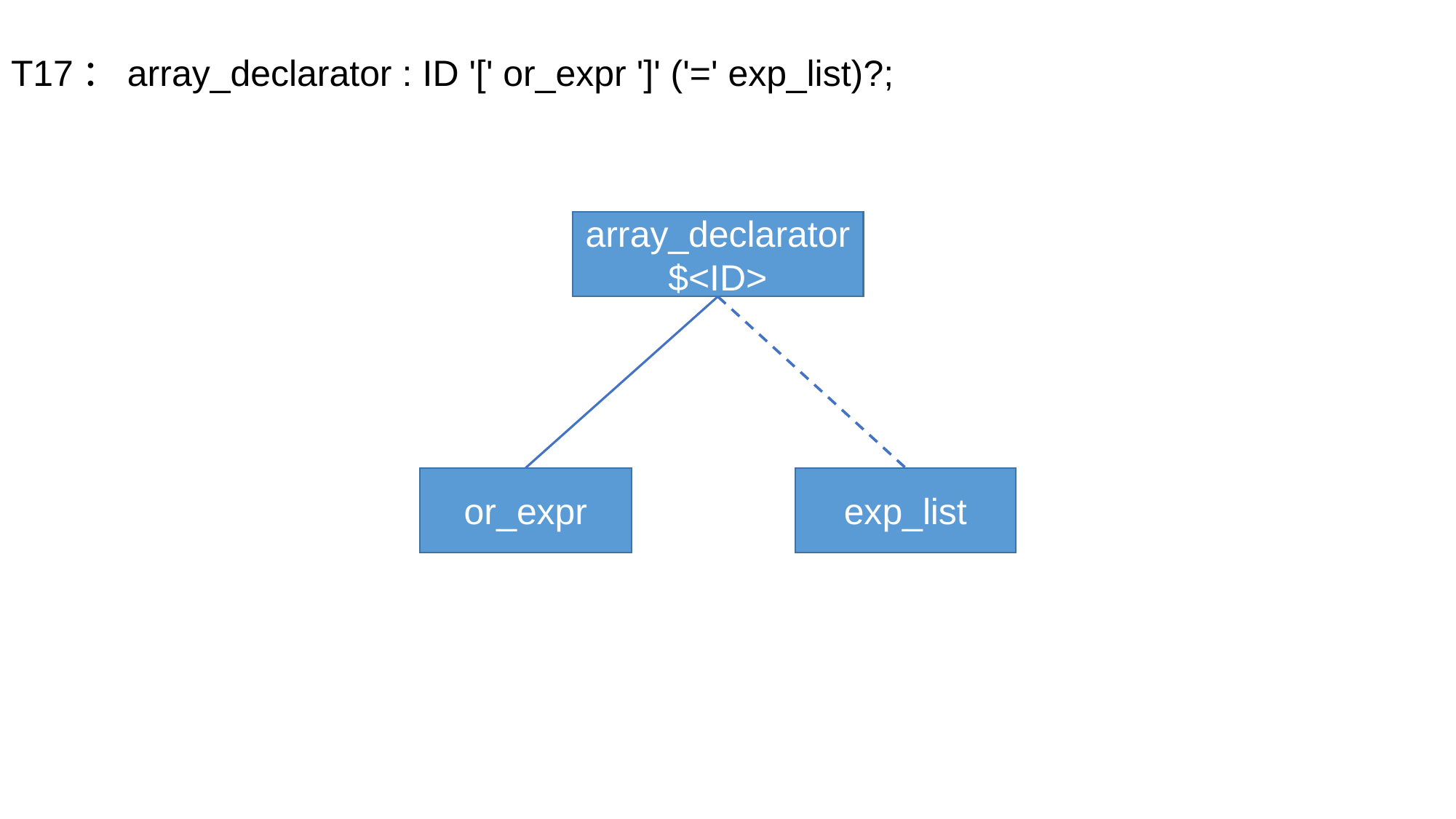

T17：array_declarator : ID '[' or_expr ']' ('=' exp_list)?;
array_declarator$<ID>
or_expr
exp_list